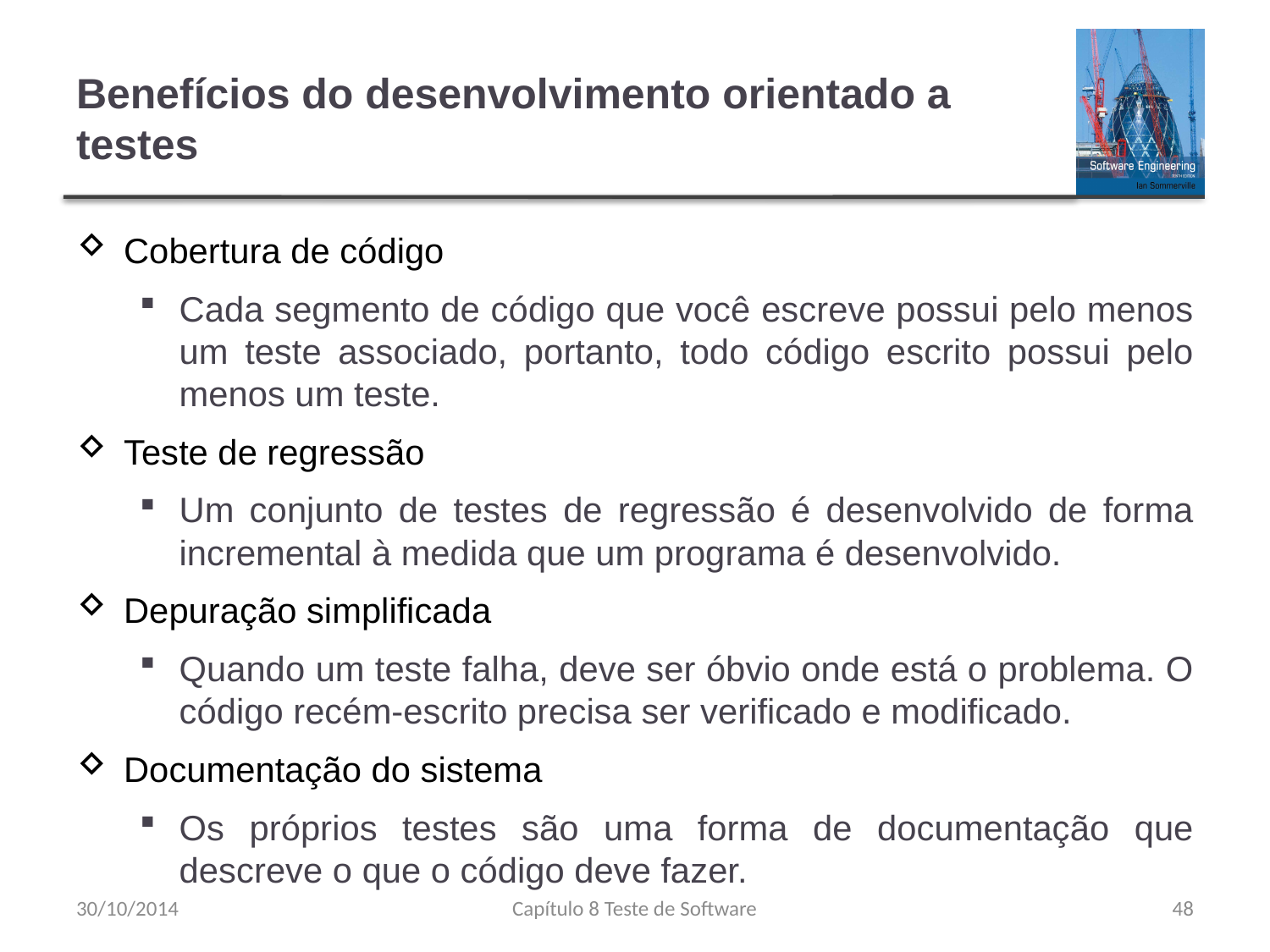

# Benefícios do desenvolvimento orientado a testes
Cobertura de código
Cada segmento de código que você escreve possui pelo menos um teste associado, portanto, todo código escrito possui pelo menos um teste.
Teste de regressão
Um conjunto de testes de regressão é desenvolvido de forma incremental à medida que um programa é desenvolvido.
Depuração simplificada
Quando um teste falha, deve ser óbvio onde está o problema. O código recém-escrito precisa ser verificado e modificado.
Documentação do sistema
Os próprios testes são uma forma de documentação que descreve o que o código deve fazer.

30/10/2014
Capítulo 8 Teste de Software
48